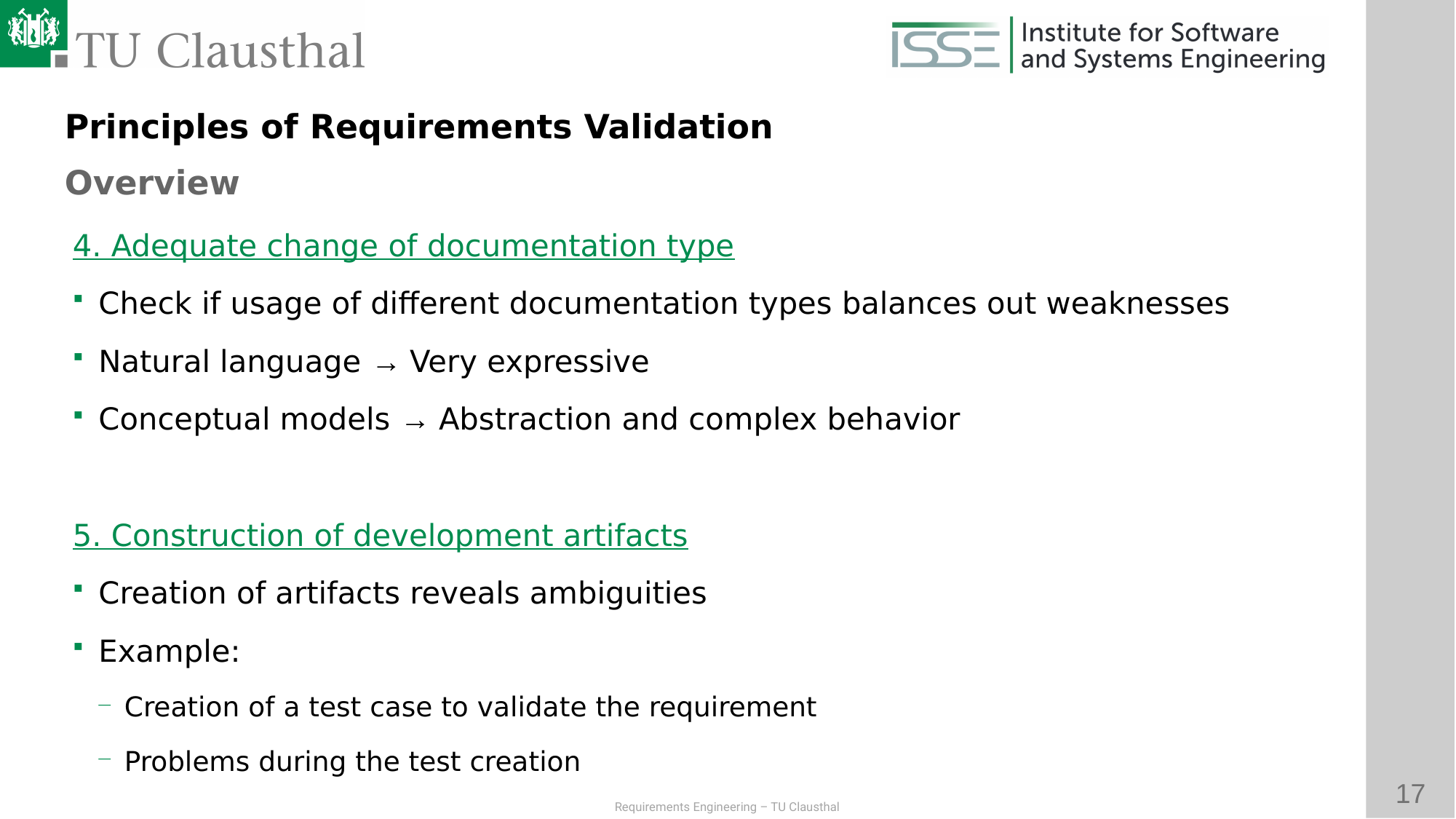

Principles of Requirements Validation
Overview

# 4. Adequate change of documentation type
Check if usage of different documentation types balances out weaknesses
Natural language → Very expressive
Conceptual models → Abstraction and complex behavior

5. Construction of development artifacts
Creation of artifacts reveals ambiguities
Example:
Creation of a test case to validate the requirement
Problems during the test creation